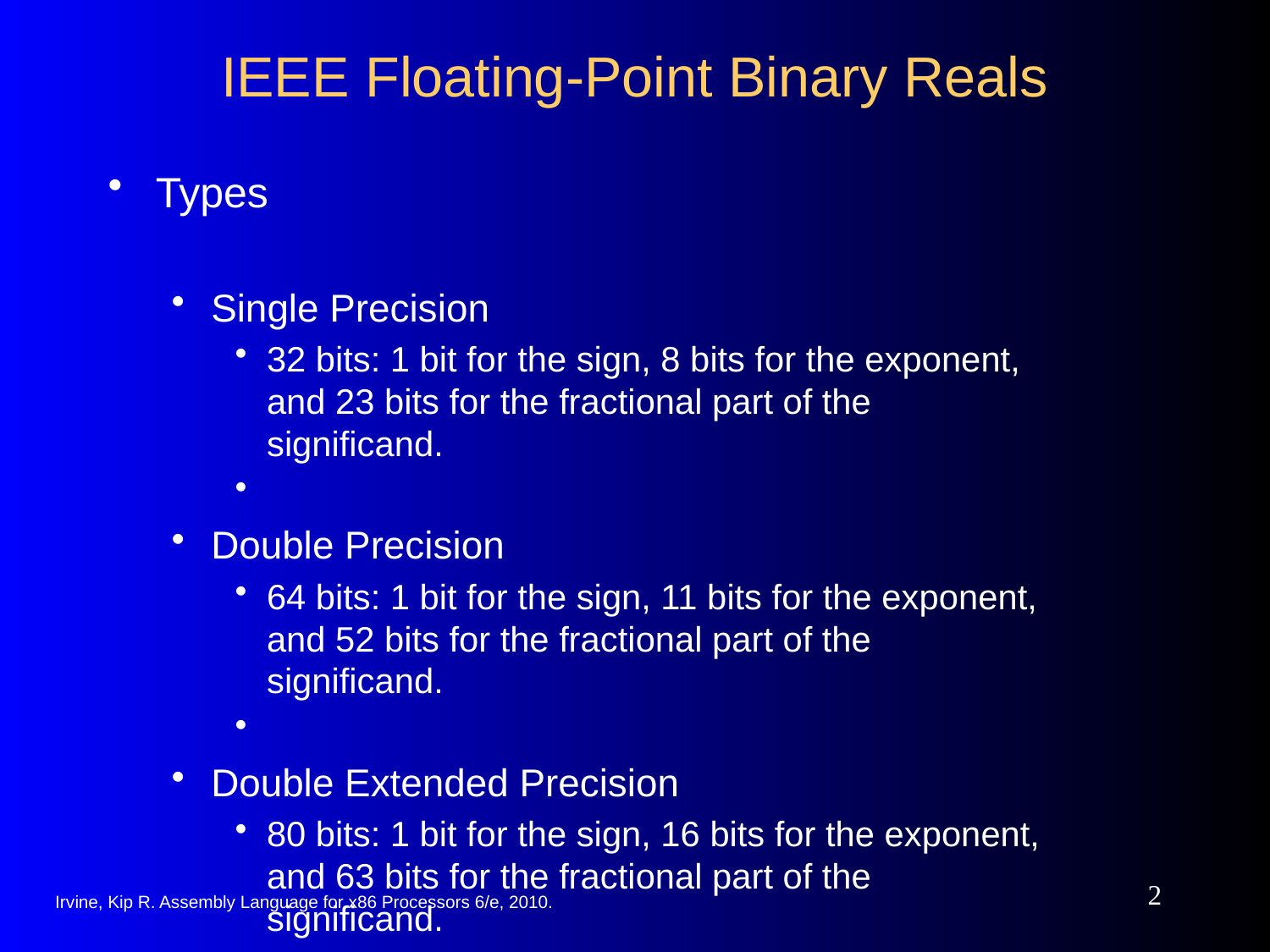

# IEEE Floating-Point Binary Reals
Types

Single Precision
32 bits: 1 bit for the sign, 8 bits for the exponent, and 23 bits for the fractional part of the significand.

Double Precision
64 bits: 1 bit for the sign, 11 bits for the exponent, and 52 bits for the fractional part of the significand.

Double Extended Precision
80 bits: 1 bit for the sign, 16 bits for the exponent, and 63 bits for the fractional part of the significand.

2
Irvine, Kip R. Assembly Language for x86 Processors 6/e, 2010.